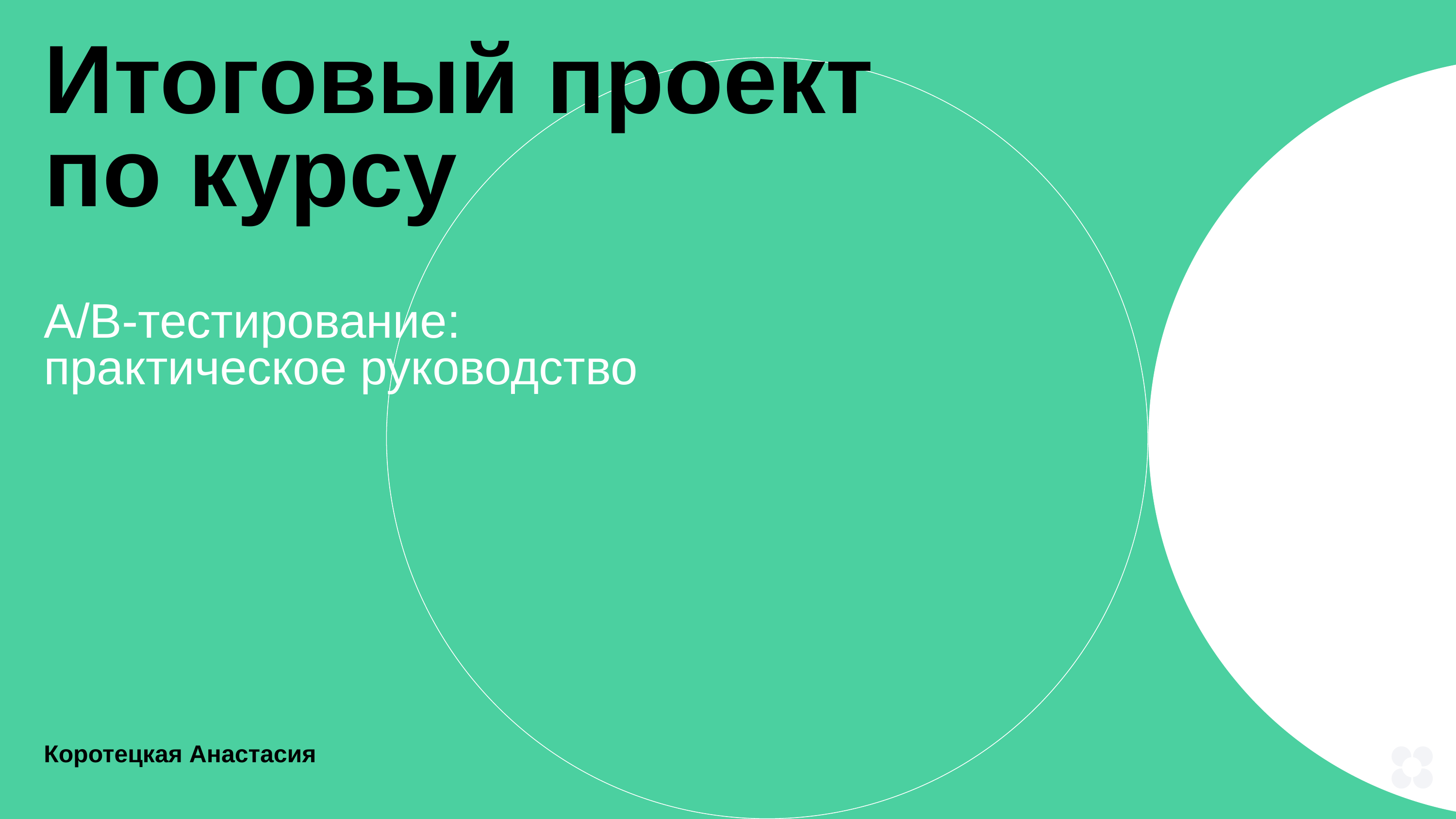

Итоговый проект
по курсу

A/B-тестирование:
практическое руководство

Коротецкая Анастасия